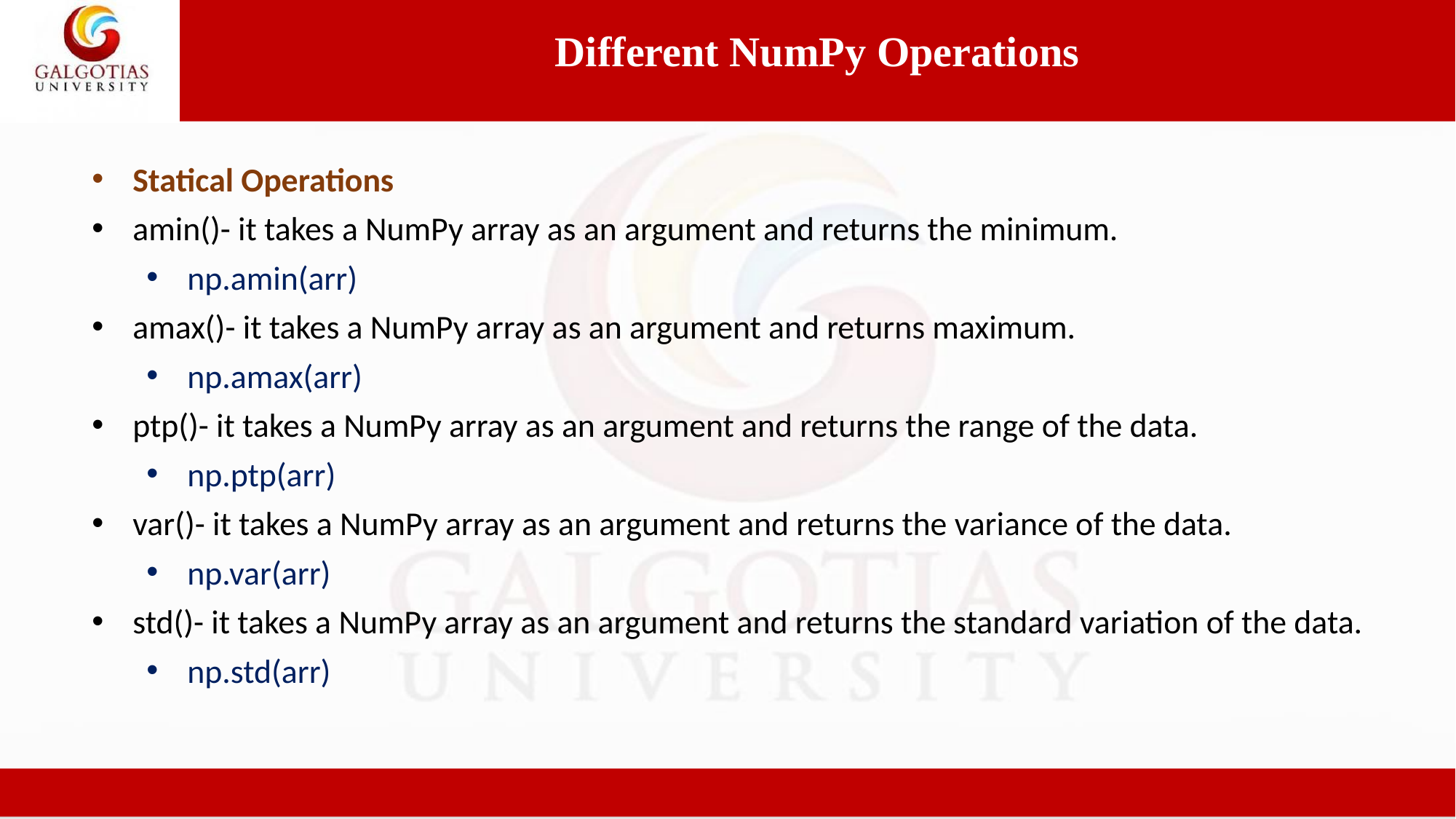

Different NumPy Operations

Statical Operations
amin()- it takes a NumPy array as an argument and returns the minimum.
np.amin(arr)
amax()- it takes a NumPy array as an argument and returns maximum.
np.amax(arr)
ptp()- it takes a NumPy array as an argument and returns the range of the data.
np.ptp(arr)
var()- it takes a NumPy array as an argument and returns the variance of the data.
np.var(arr)
std()- it takes a NumPy array as an argument and returns the standard variation of the data.
np.std(arr)